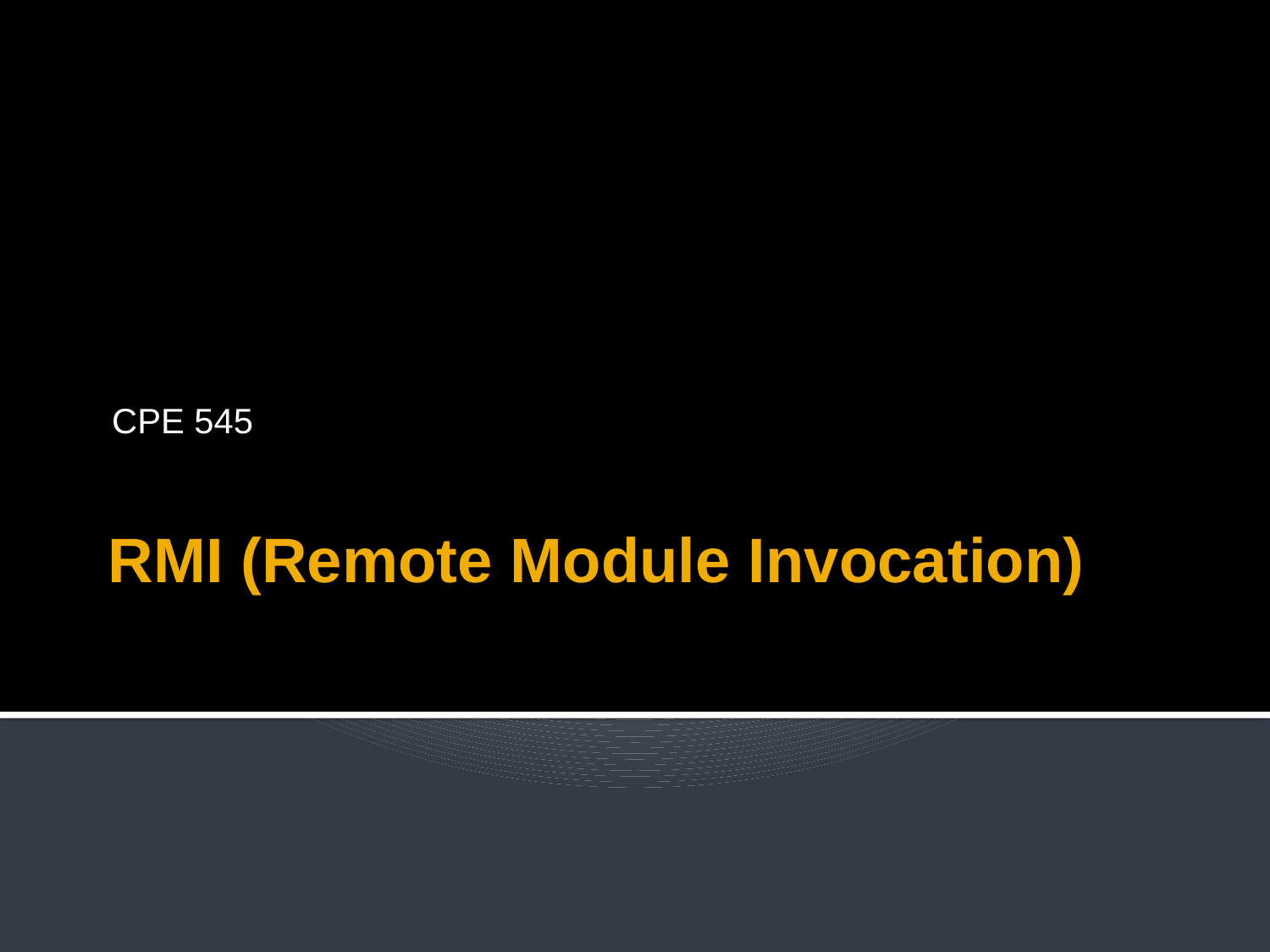

CPE 545
# RMI (Remote Module Invocation)